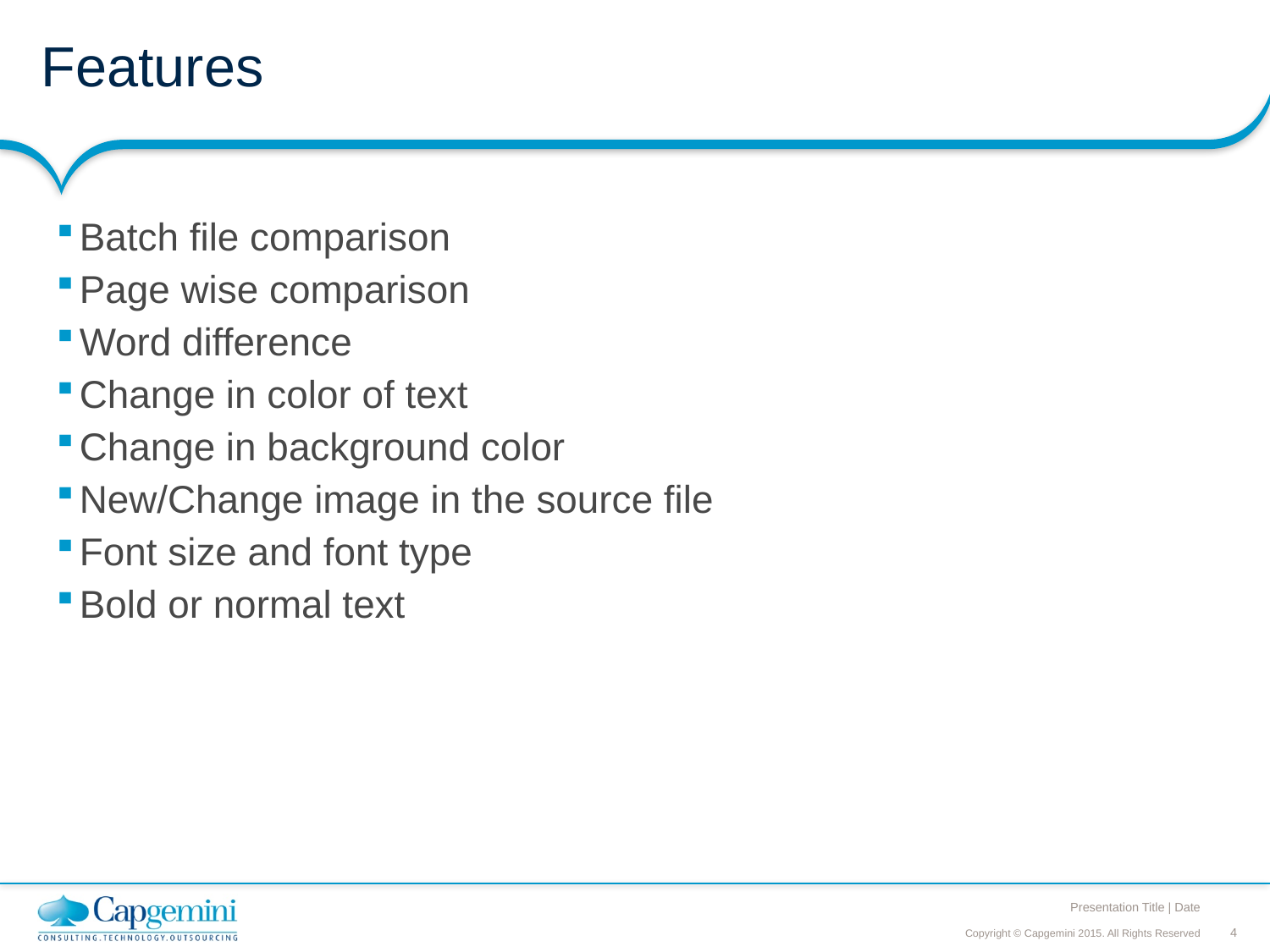

# Features
Batch file comparison
Page wise comparison
Word difference
Change in color of text
Change in background color
New/Change image in the source file
Font size and font type
Bold or normal text